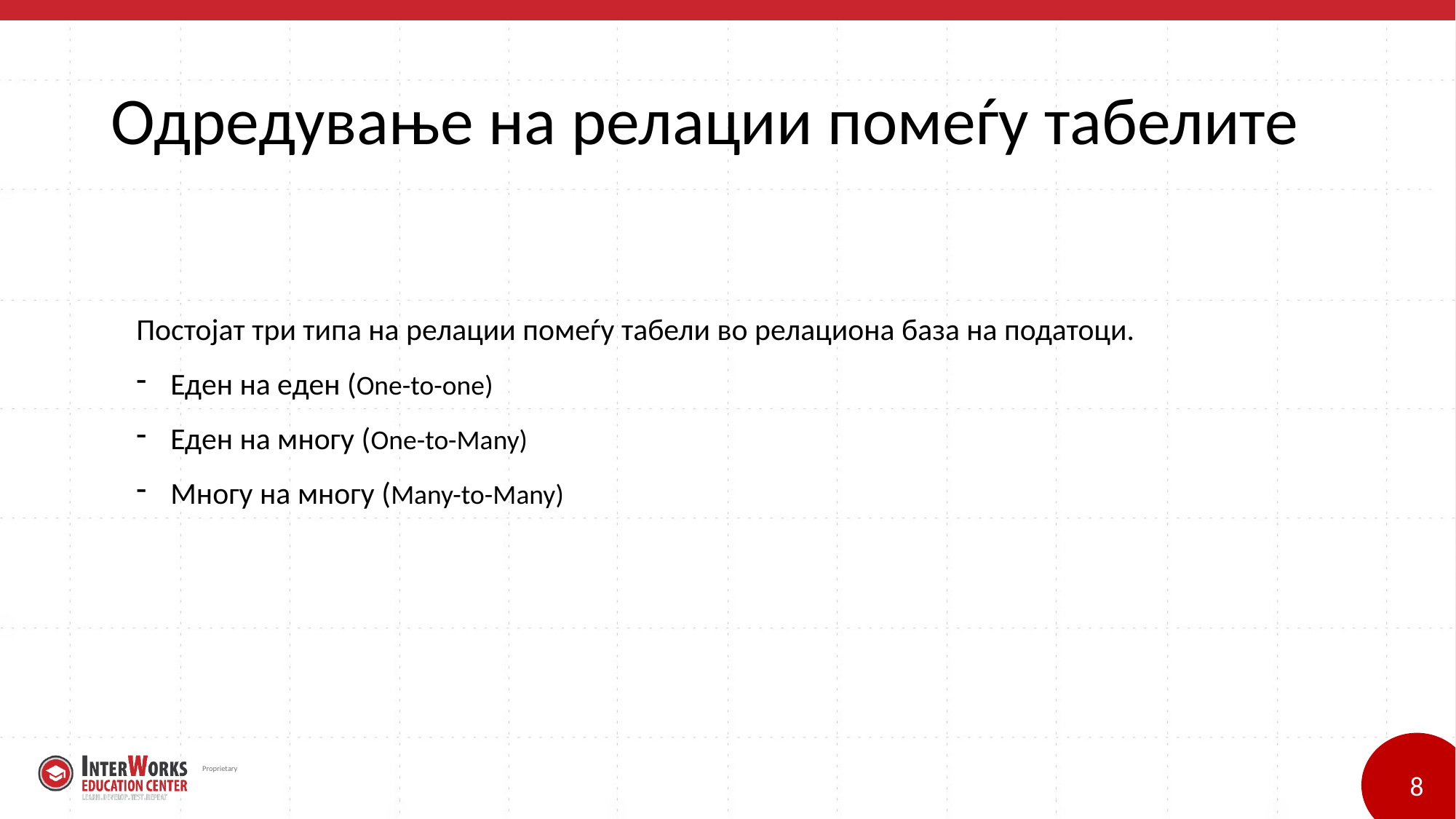

# Одредување на релации помеѓу табелите
Постојат три типа на релации помеѓу табели во релациона база на податоци.
Еден на еден (One-to-one)
Еден на многу (One-to-Many)
Многу на многу (Many-to-Many)